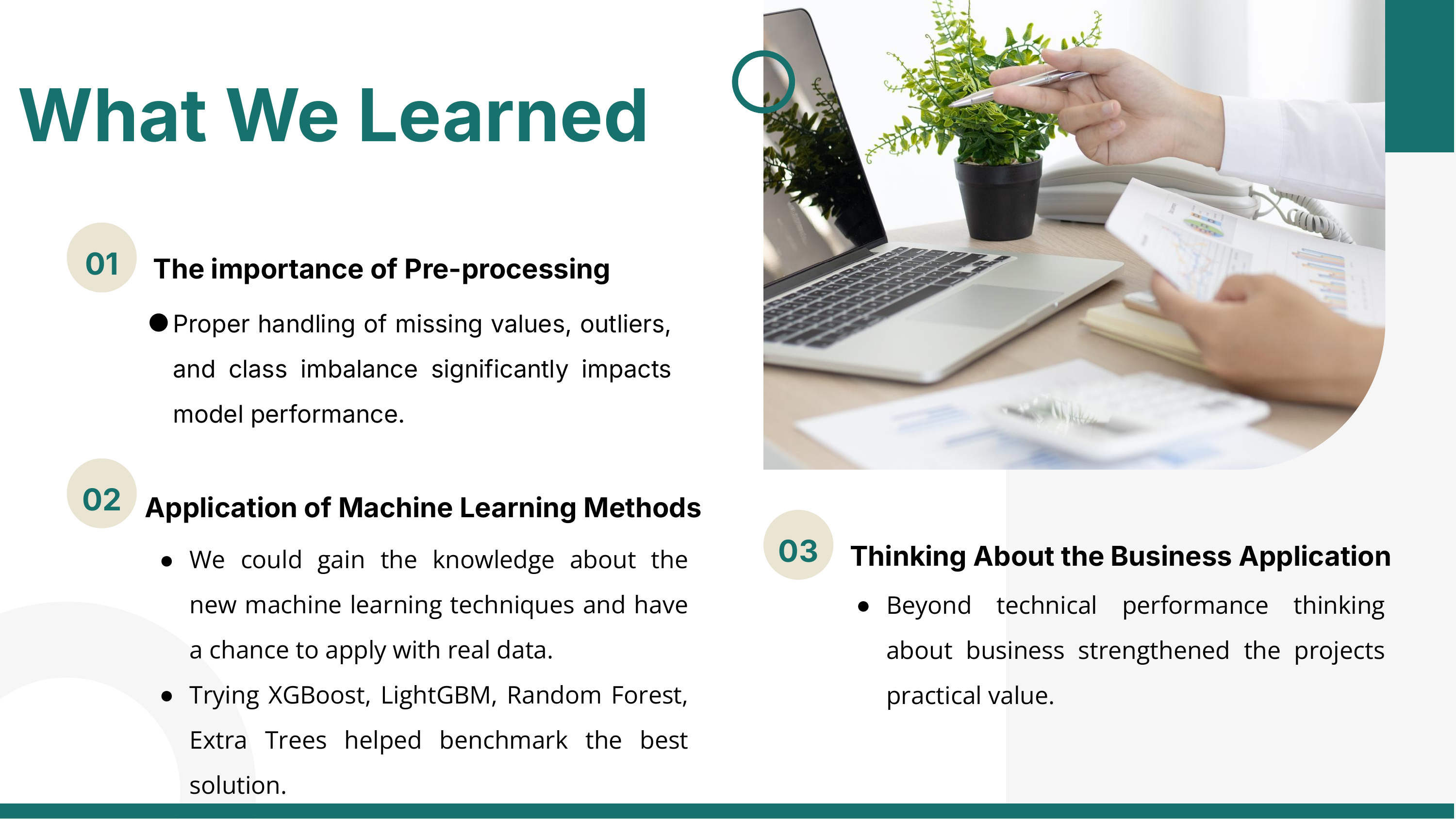

What We Learned

01
The importance of Pre-processing

Proper handling of missing values, outliers, and class imbalance significantly impacts model performance.

02
Application of Machine Learning Methods

03
Thinking About the Business Application
We could gain the knowledge about the new machine learning techniques and have a chance to apply with real data.
Trying XGBoost, LightGBM, Random Forest, Extra Trees helped benchmark the best solution.

Beyond technical performance thinking about business strengthened the projects practical value.